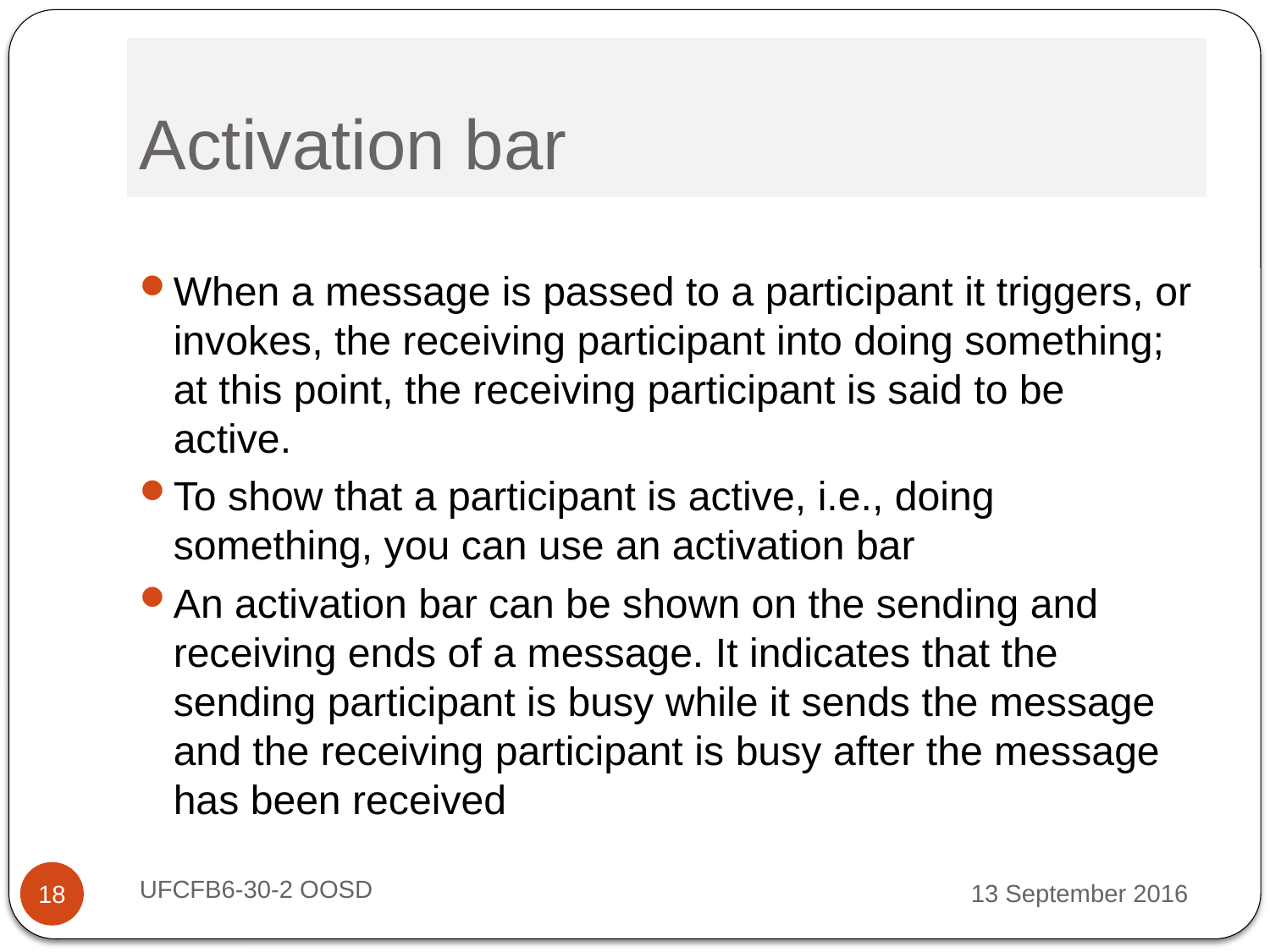

# Activation bar

When a message is passed to a participant it triggers, or invokes, the receiving participant into doing something; at this point, the receiving participant is said to be active.
To show that a participant is active, i.e., doing something, you can use an activation bar
An activation bar can be shown on the sending and receiving ends of a message. It indicates that the sending participant is busy while it sends the message and the receiving participant is busy after the message has been received
UFCFB6-30-2 OOSD
13 September 2016
18